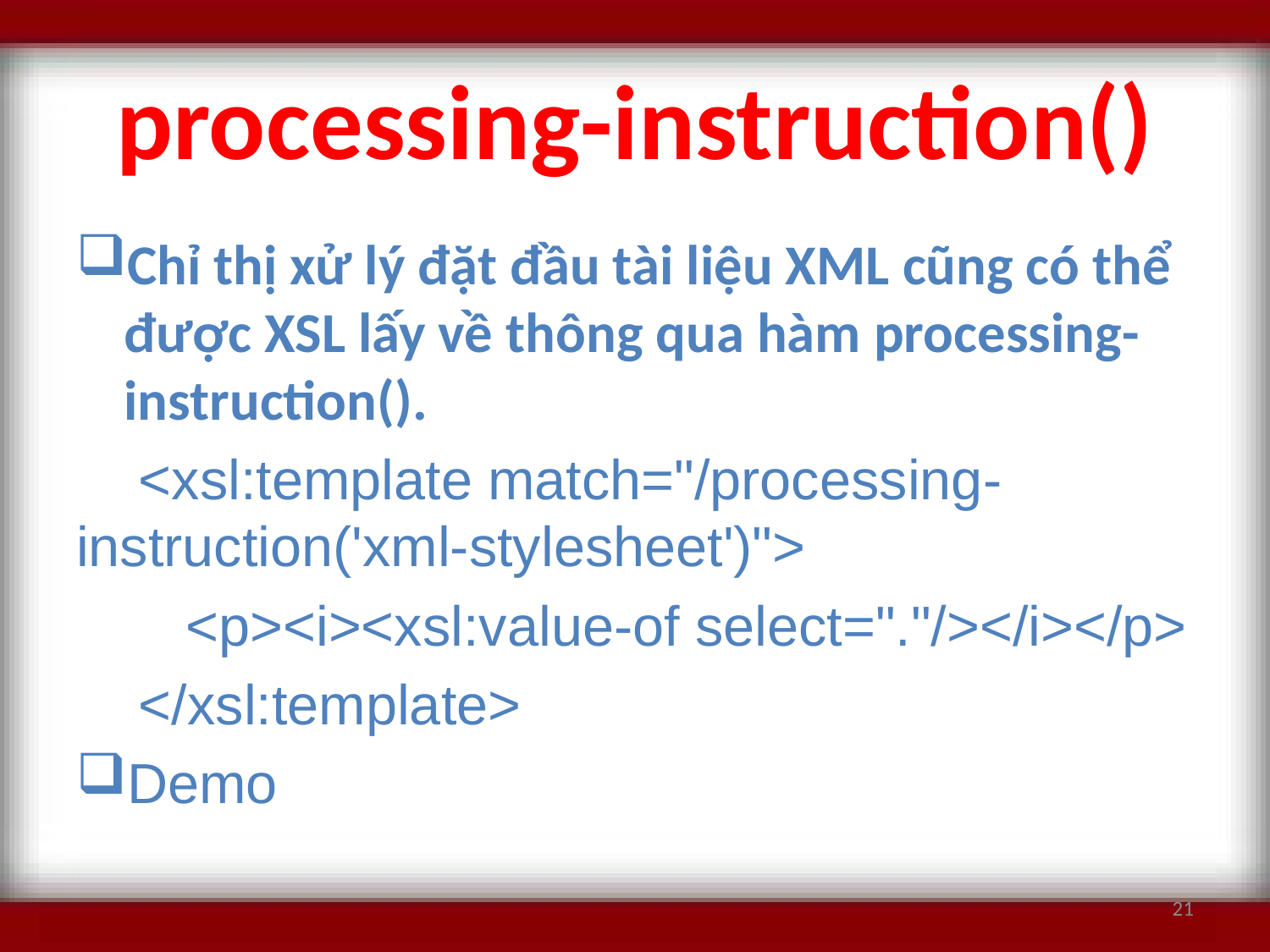

# processing-instruction()
Chỉ thị xử lý đặt đầu tài liệu XML cũng có thể được XSL lấy về thông qua hàm processing-instruction().
    <xsl:template match="/processing-  instruction('xml-stylesheet')">
       <p><i><xsl:value-of select="."/></i></p>
    </xsl:template>
Demo
21